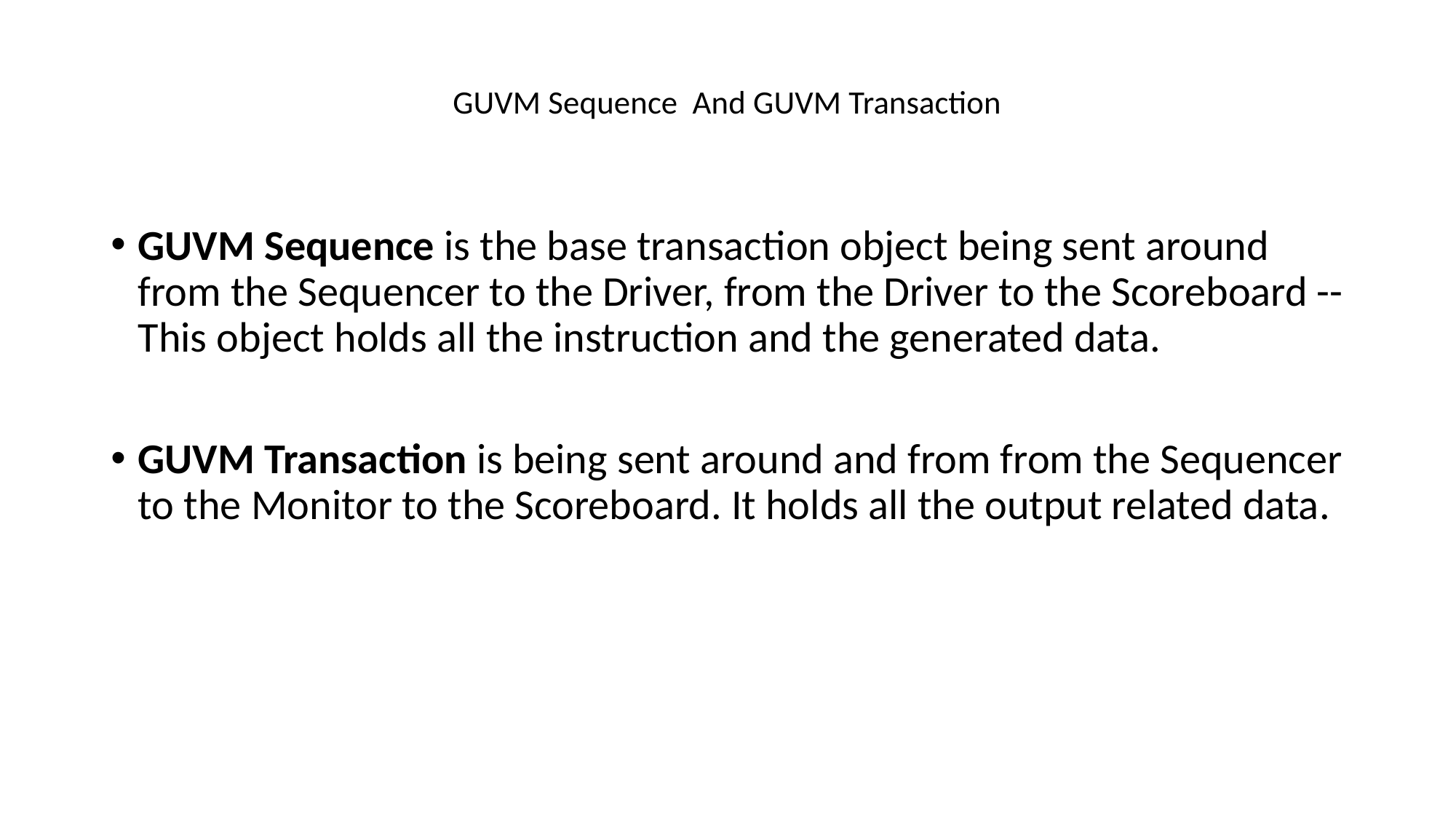

# GUVM Sequence  And GUVM Transaction
GUVM Sequence is the base transaction object being sent around from the Sequencer to the Driver, from the Driver to the Scoreboard --This object holds all the instruction and the generated data.

GUVM Transaction is being sent around and from from the Sequencer to the Monitor to the Scoreboard. It holds all the output related data.